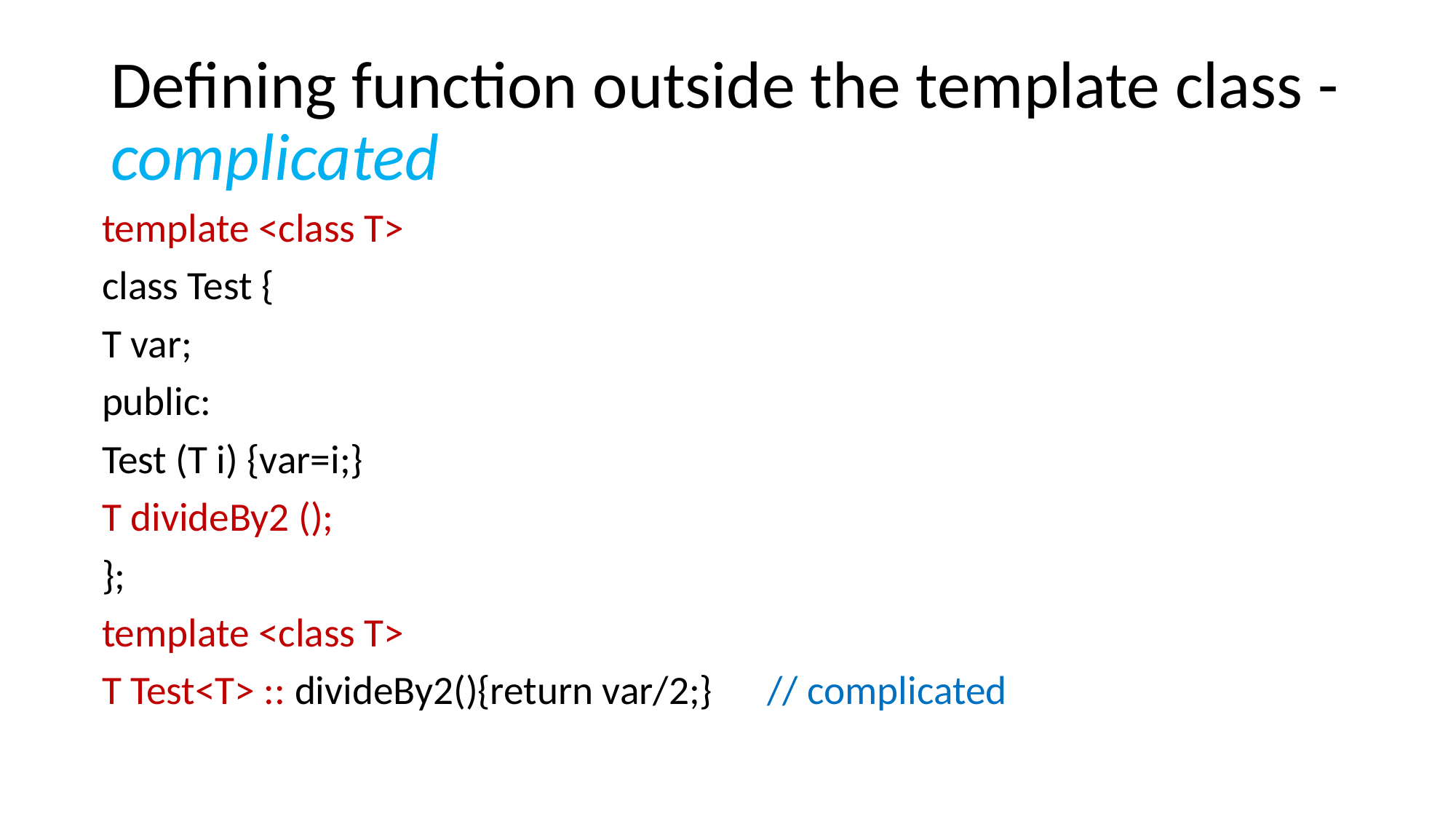

# Defining function outside the template class - complicated
template <class T>
class Test {
T var;
public:
Test (T i) {var=i;}
T divideBy2 ();
};
template <class T>
T Test<T> :: divideBy2(){return var/2;}      // complicated